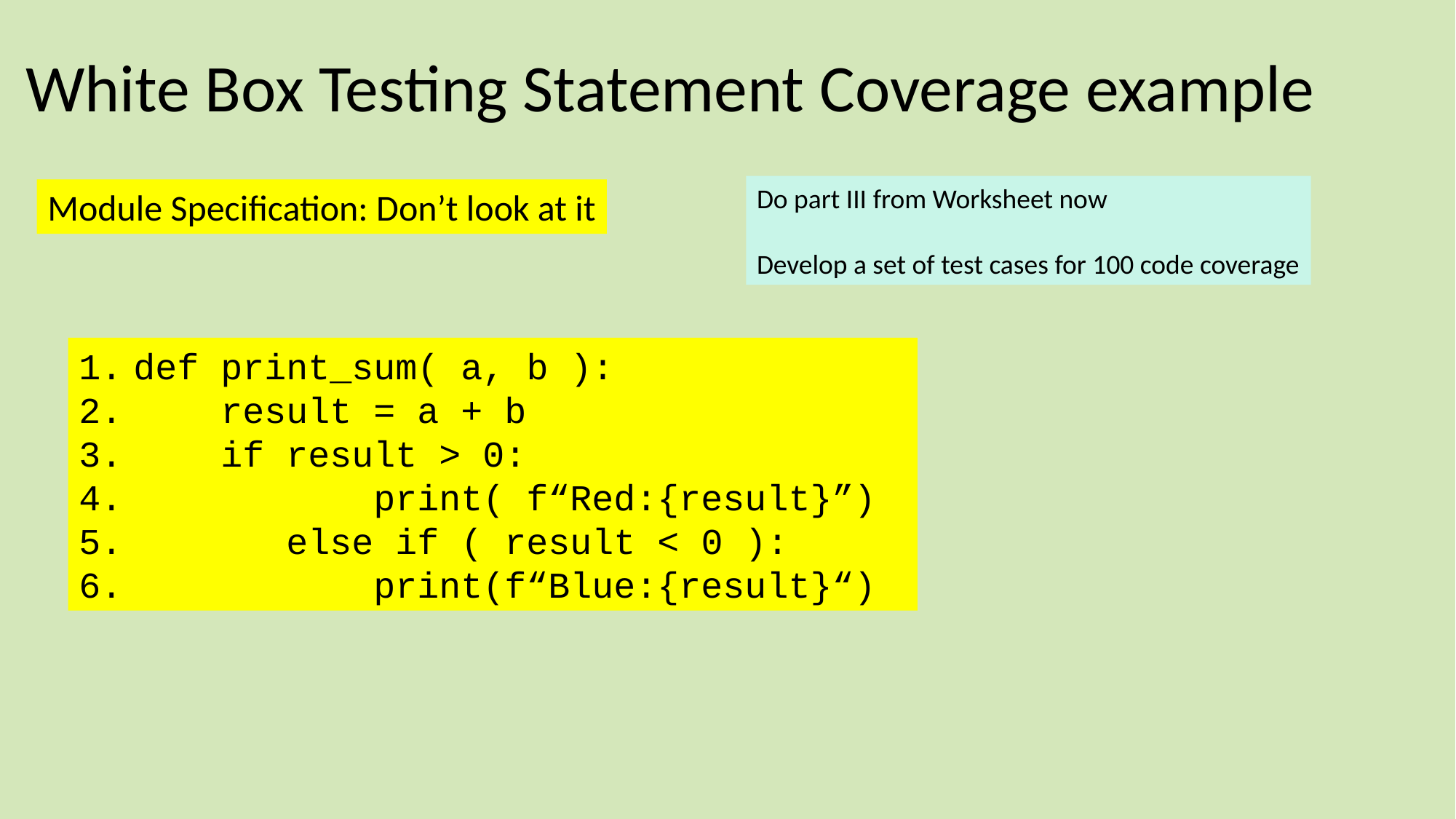

# White Box Testing Statement Coverage example
Do part III from Worksheet now

Develop a set of test cases for 100 code coverage
Module Specification: Don’t look at it
def print_sum( a, b ):
    result = a + b
    if result > 0:
	      print( f“Red:{result}”)
	  else if ( result < 0 ):
	      print(f“Blue:{result}“)